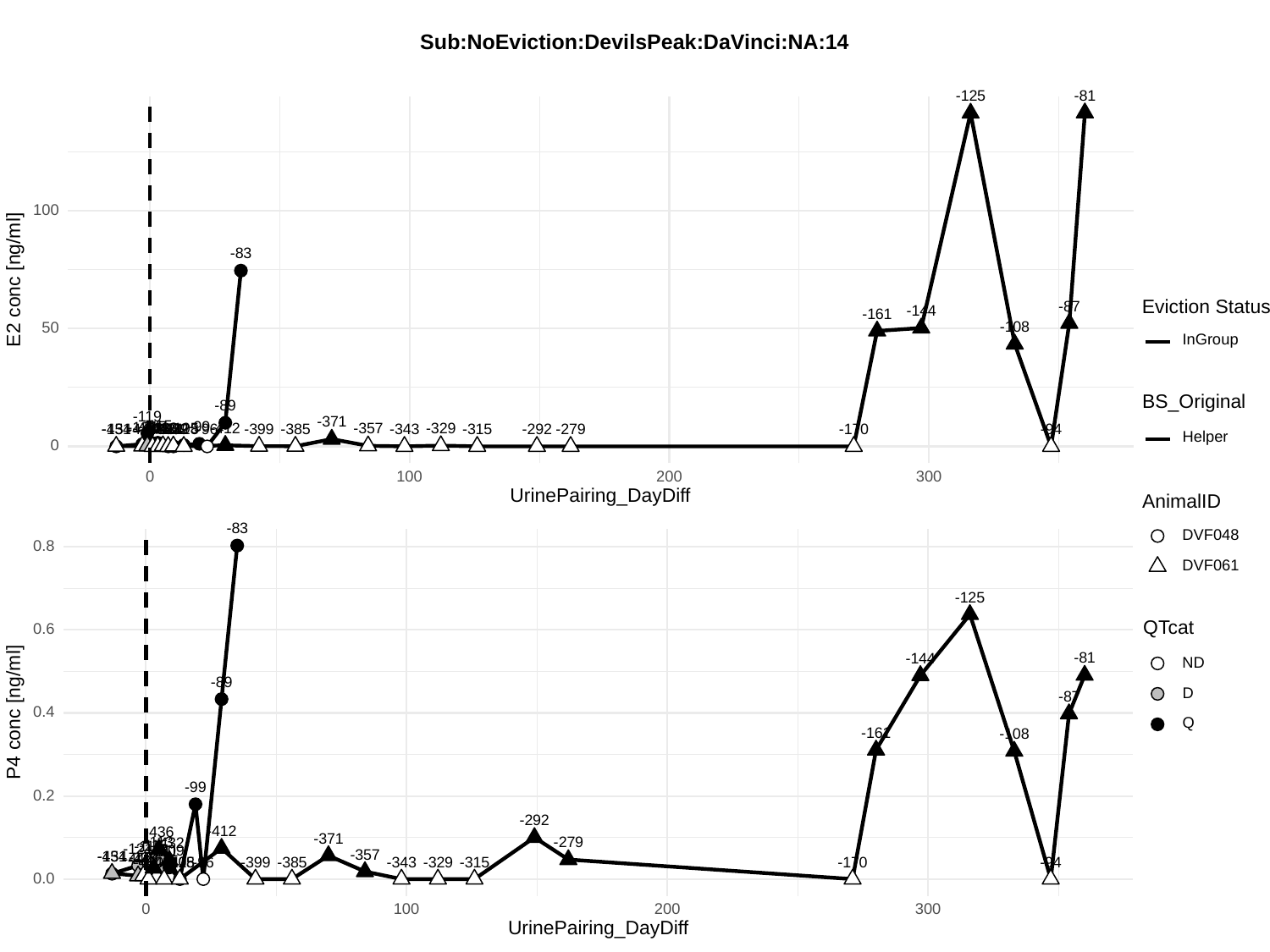

Sub:NoEviction:DevilsPeak:DaVinci:NA:14
-81
-125

100

-83

E2 conc [ng/ml]

Eviction Status
-87
-144
-161

-108
50

InGroup

BS_Original
-89
-119

-371
-115
-117
-99
-121
-105
-113
-412
-329
-436
-357
-442
-432
-399
-454
-385
-444
-131
-438
-434
-343
-315
-440
-109
-428
-96
-292
-279
-170
-94
-111

Helper

0

300
0
100
200
UrinePairing_DayDiff
AnimalID
-83

DVF048

0.8

DVF061

-125

QTcat
0.6

-81
-144

ND

-89

D
-87

P4 conc [ng/ml]

0.4

Q

-161
-108

-99
0.2

-292
-412
-436

-371

-113
-279

-432

-115
-117
-121
-109

-438
-111
-357

-454
-131
-119

-442
-444

-434
-399
-385
-343
-329
-315
-440
-105
-428
-96
-170
-94

0.0

300
0
100
200
UrinePairing_DayDiff